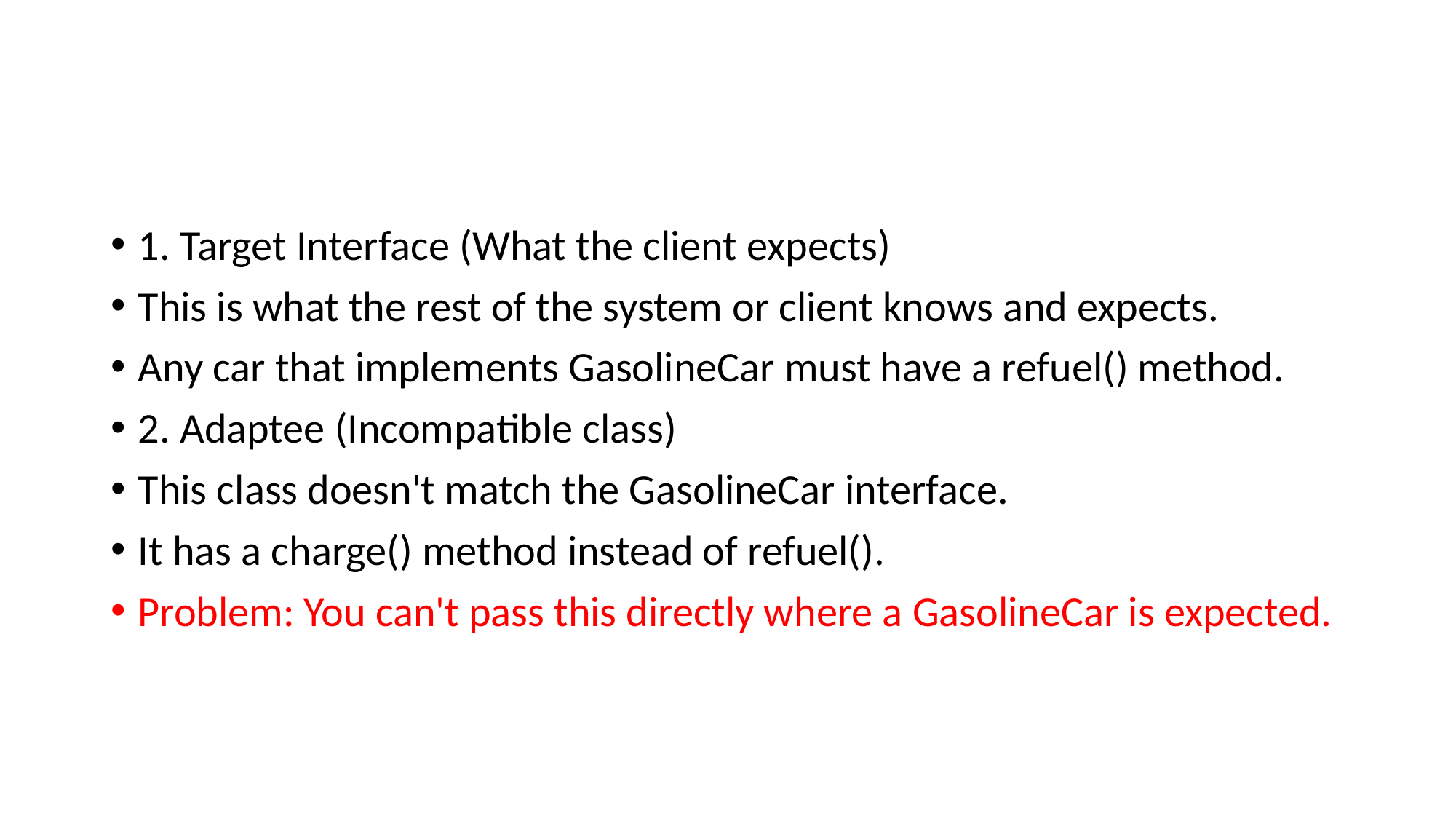

#
1. Target Interface (What the client expects)
This is what the rest of the system or client knows and expects.
Any car that implements GasolineCar must have a refuel() method.
2. Adaptee (Incompatible class)
This class doesn't match the GasolineCar interface.
It has a charge() method instead of refuel().
Problem: You can't pass this directly where a GasolineCar is expected.